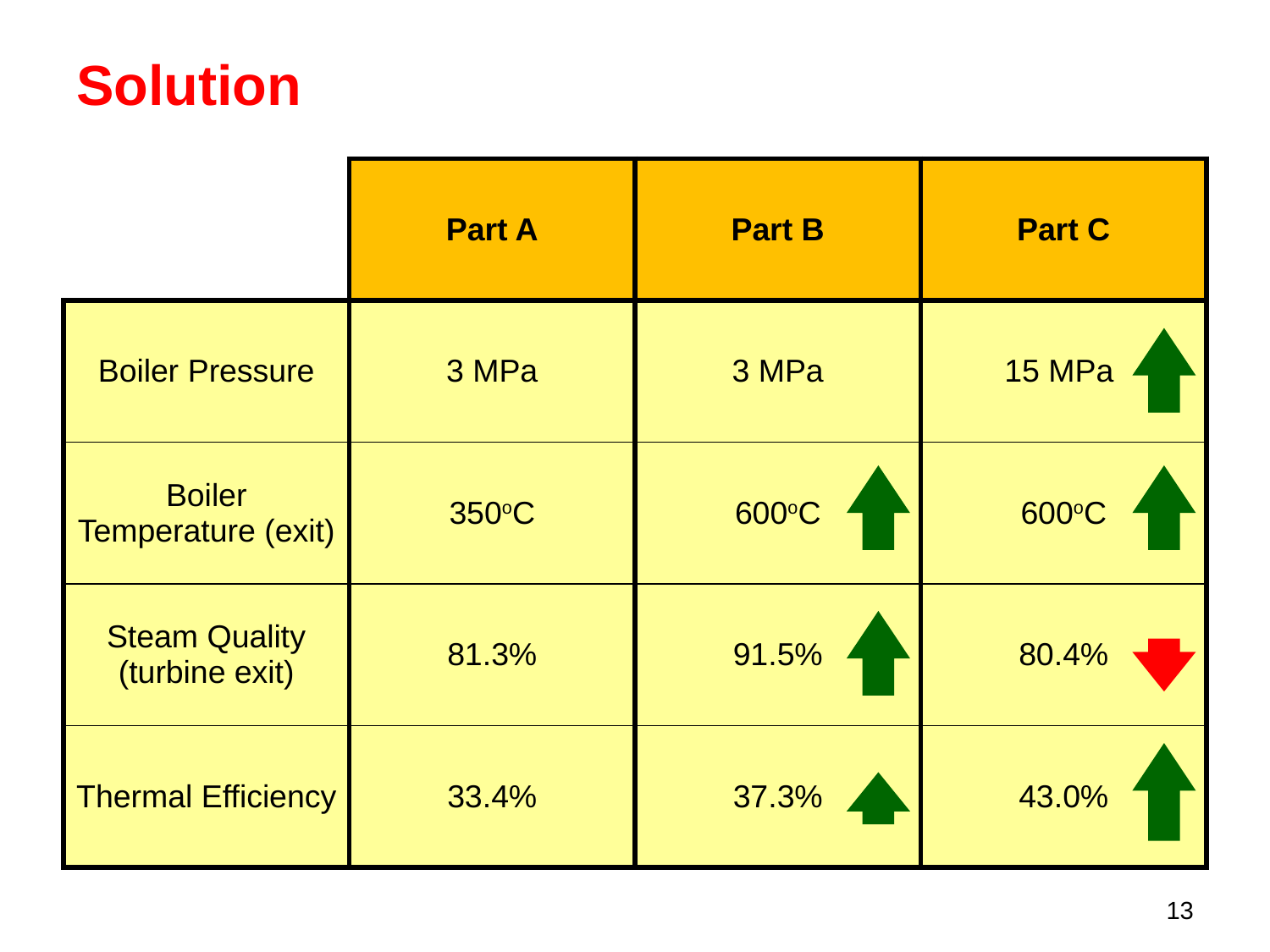

# Solution
|  | Part A | Part B | Part C |
| --- | --- | --- | --- |
| Boiler Pressure | 3 MPa | 3 MPa | 15 MPa |
| Boiler Temperature (exit) | 350oC | 600oC | 600oC |
| Steam Quality (turbine exit) | 81.3% | 91.5% | 80.4% |
| Thermal Efficiency | 33.4% | 37.3% | 43.0% |

13